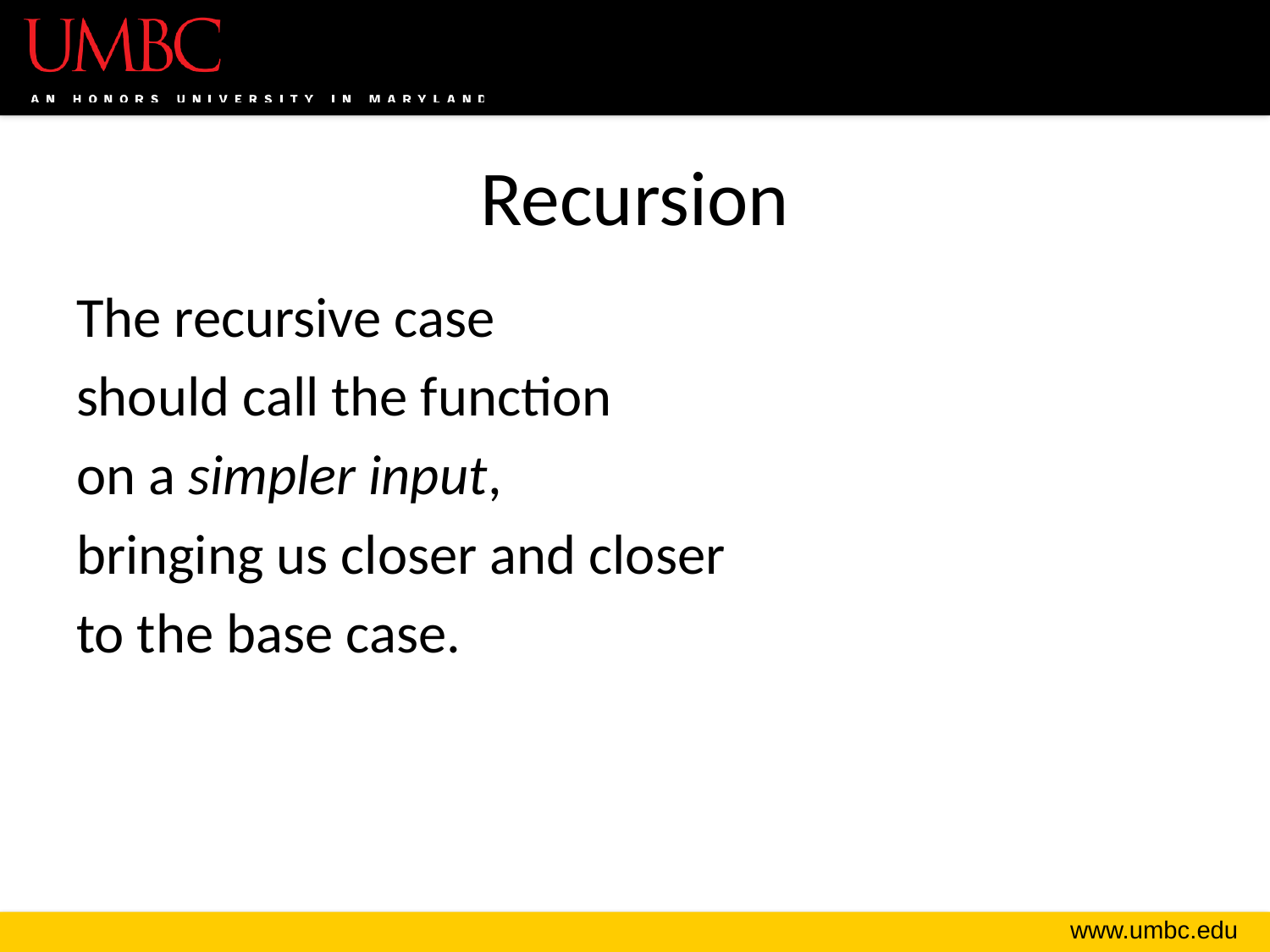

Recursion
The recursive case
should call the function
on a simpler input,
bringing us closer and closer
to the base case.